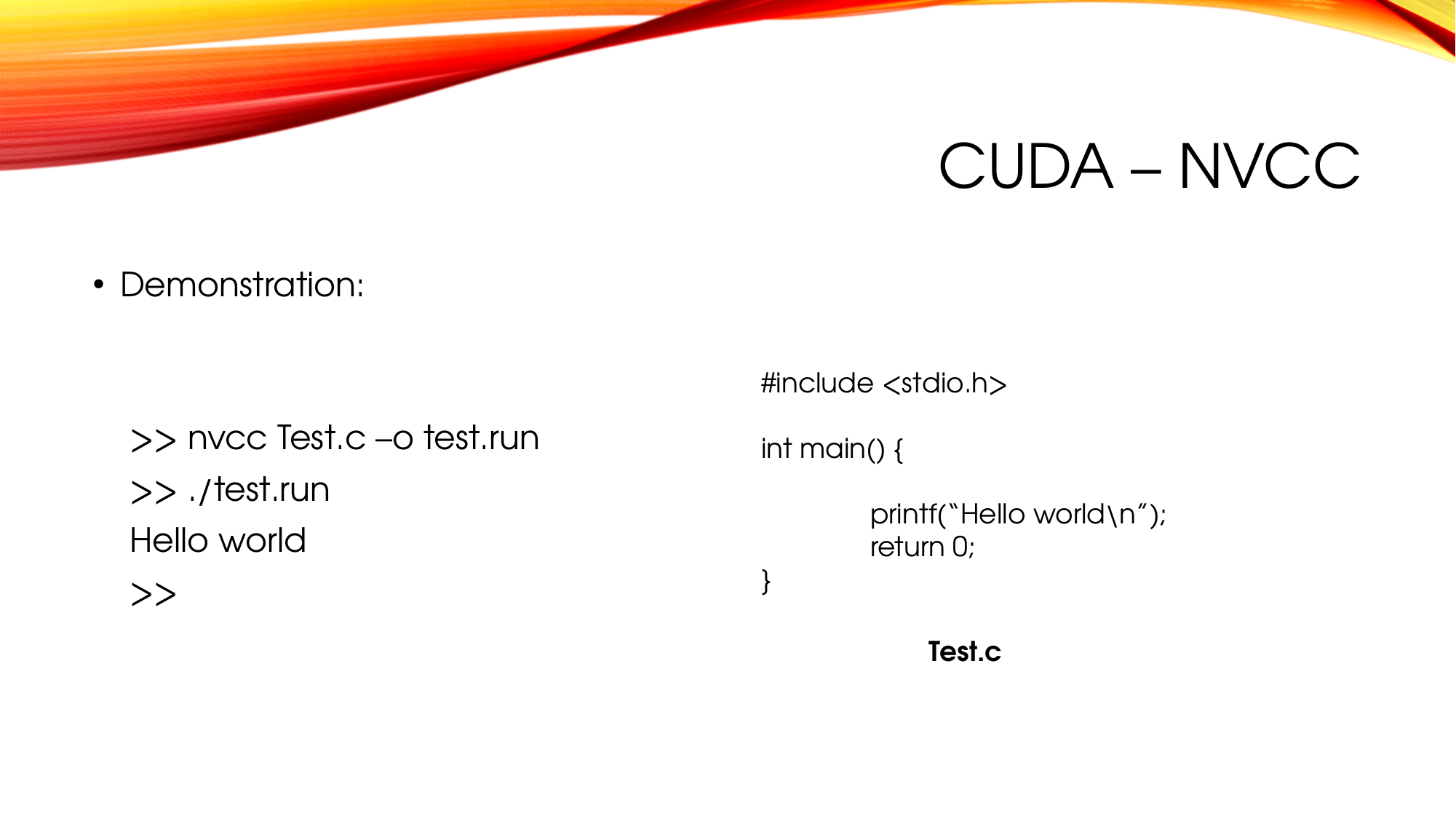

# CUDA – NVCC
Demonstration:

    >> nvcc Test.c –o test.run
    >> ./test.run
    Hello world
    >>

#include <stdio.h>

int main() {

	printf(“Hello world\n”);
	return 0;
}
Test.c